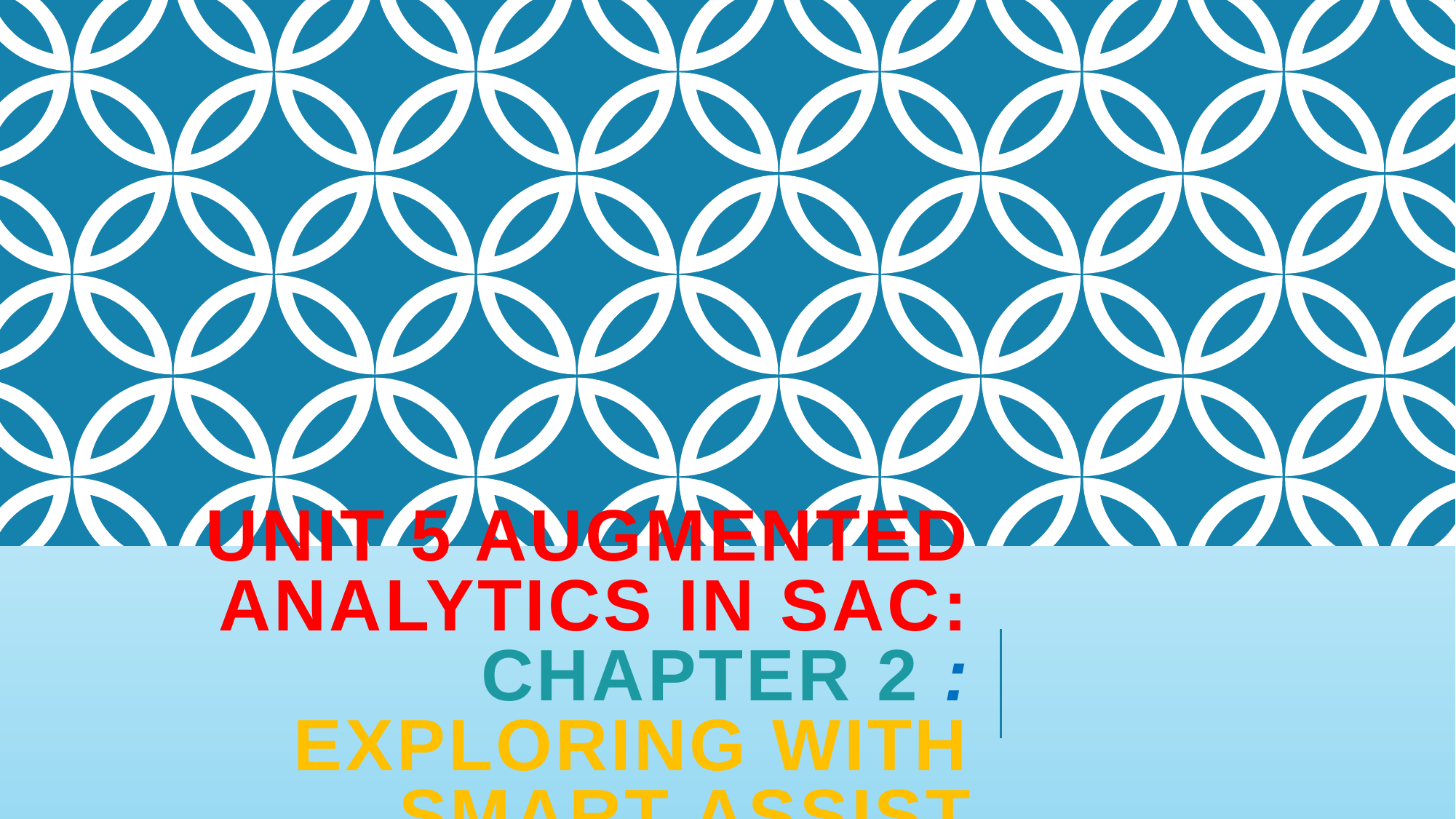

# Unit 5 Augmented Analytics IN SAC: Chapter 2 : Exploring with Smart Assist